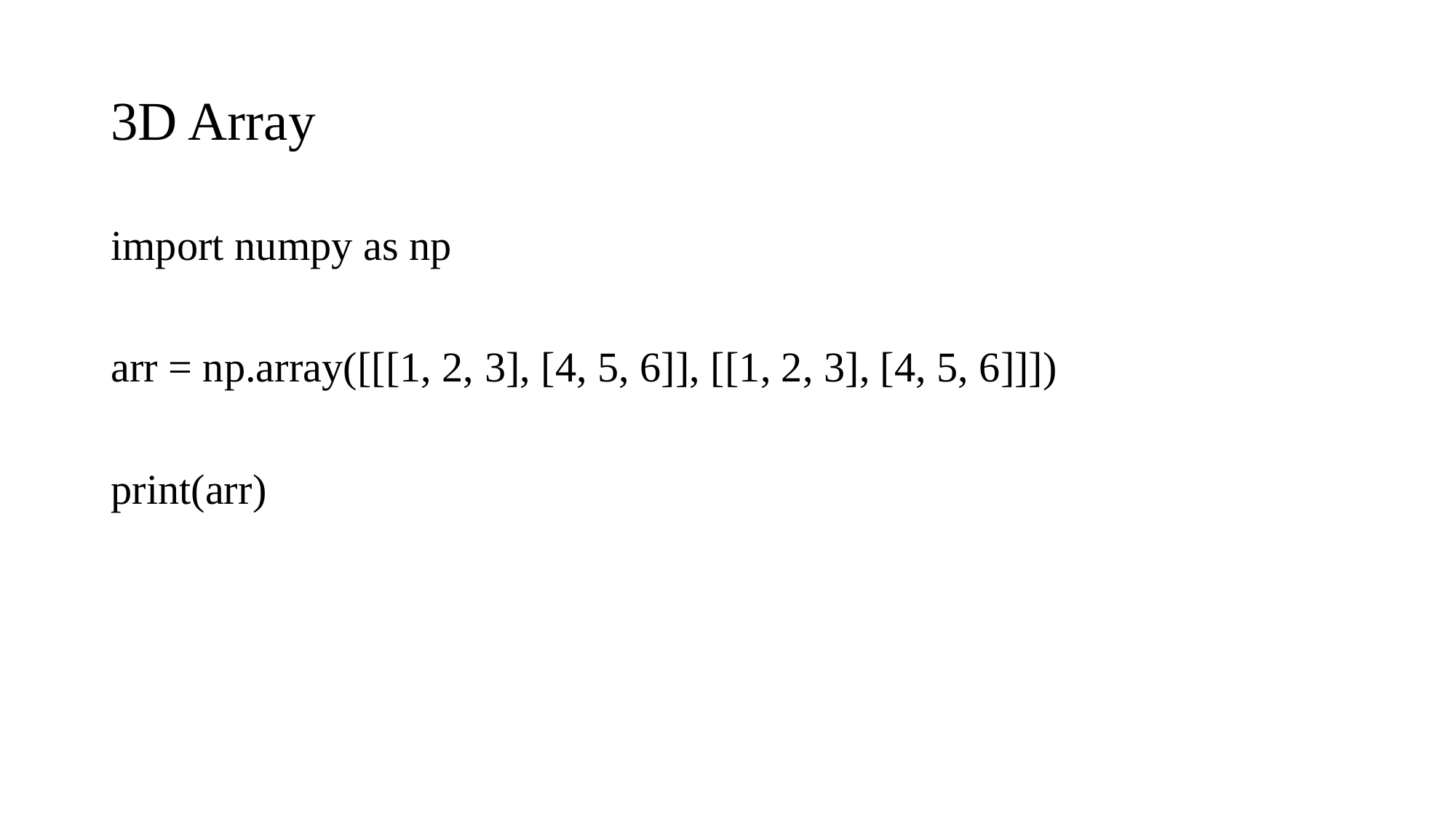

# 3D Array
import numpy as np

arr = np.array([[[1, 2, 3], [4, 5, 6]], [[1, 2, 3], [4, 5, 6]]])

print(arr)